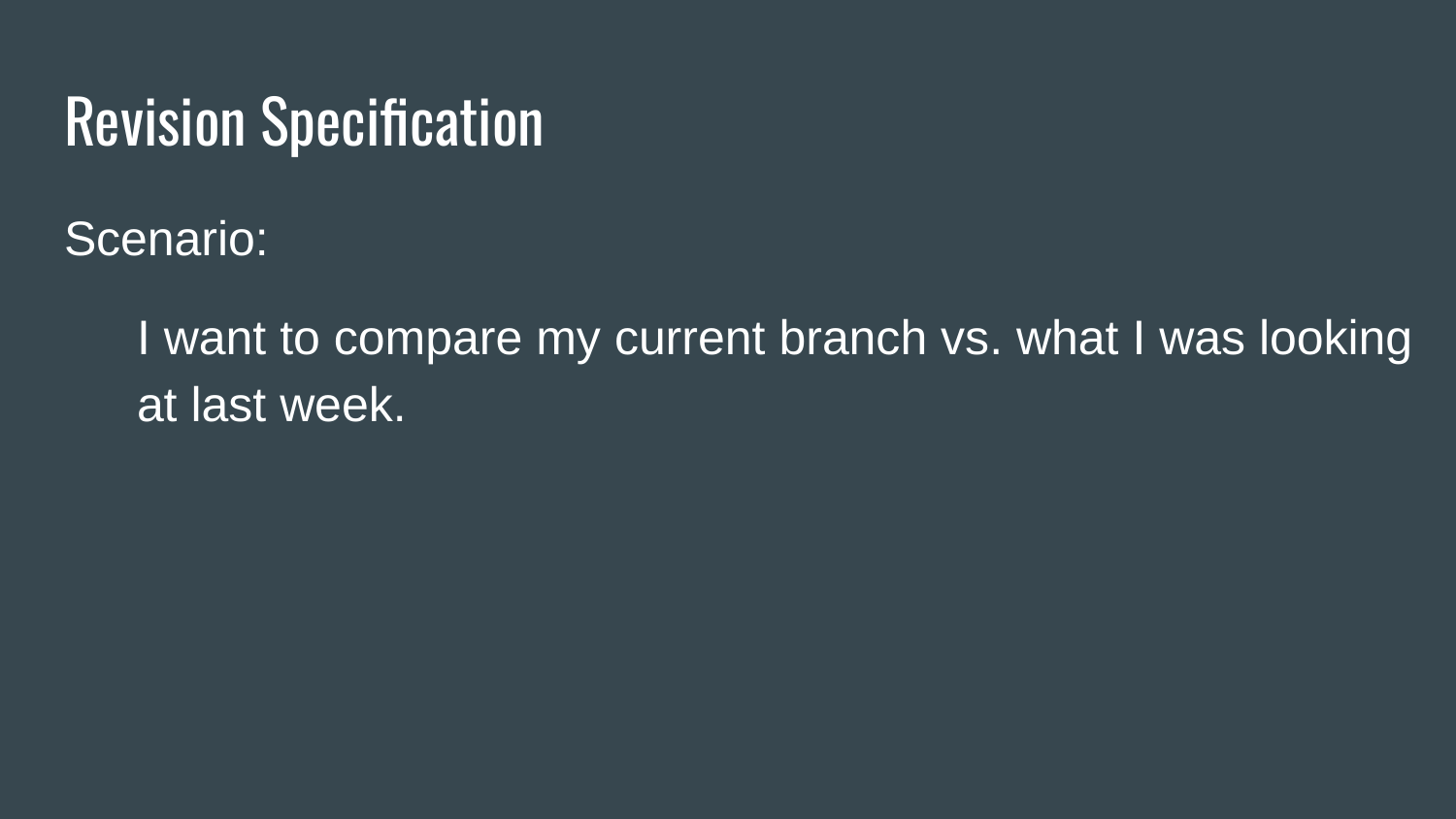

# Revision Specification
Scenario:
I want to compare my current branch vs. what I was looking at last week.